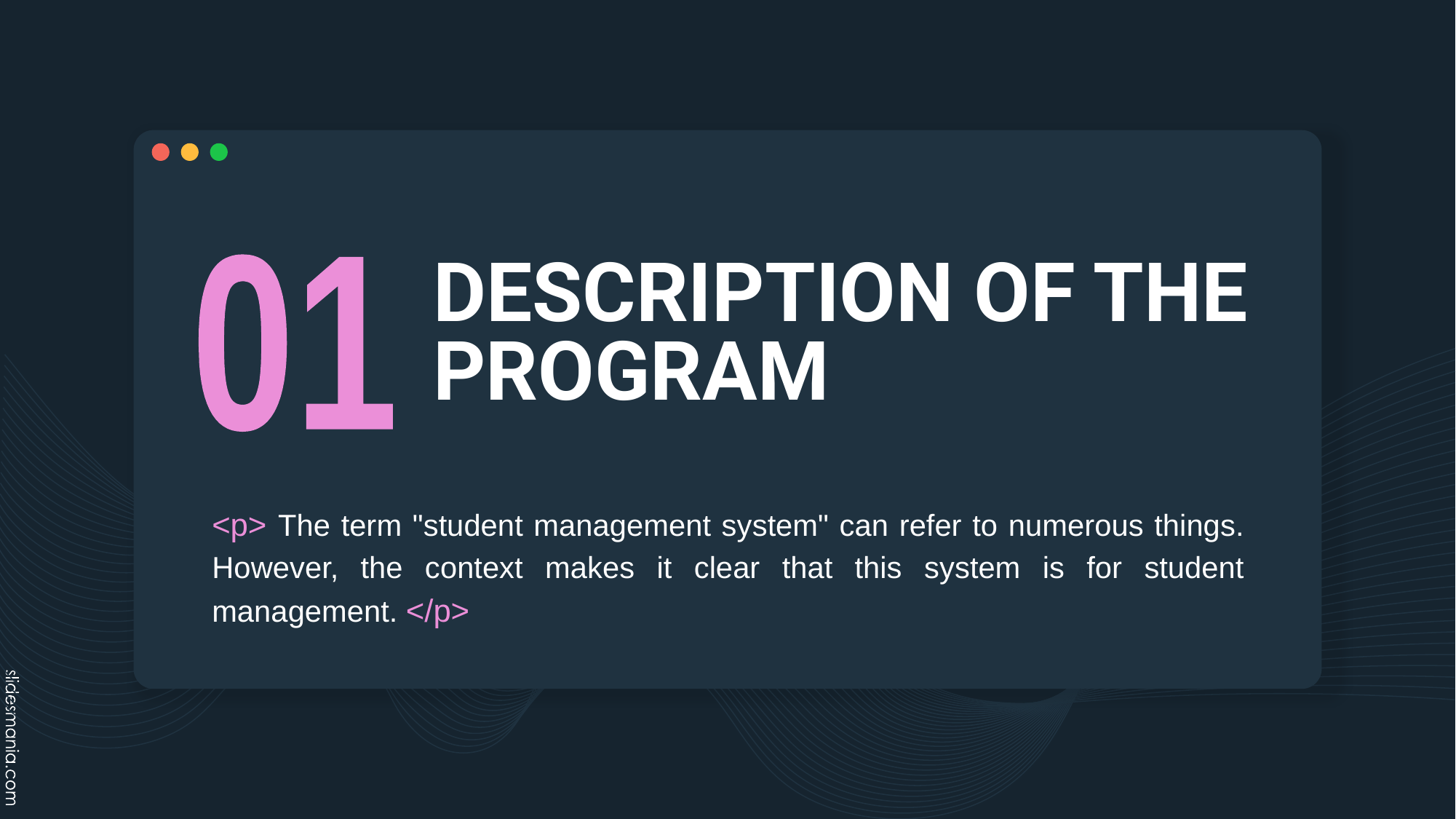

# DESCRIPTION OF THE PROGRAM
01
<p> The term "student management system" can refer to numerous things. However, the context makes it clear that this system is for student management. </p>